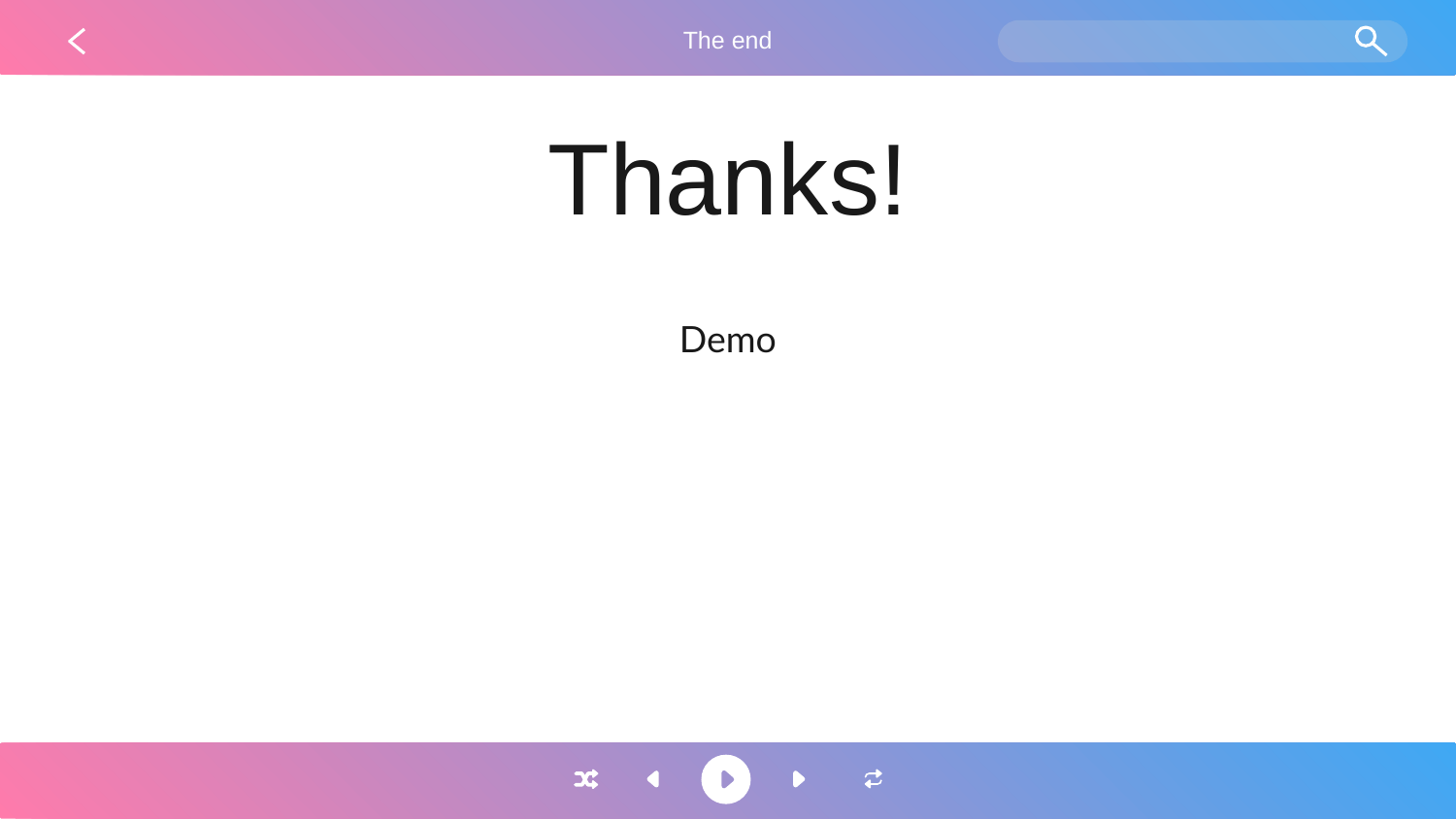

The end
# Thanks!
Demo

Please keep this slide for attribution